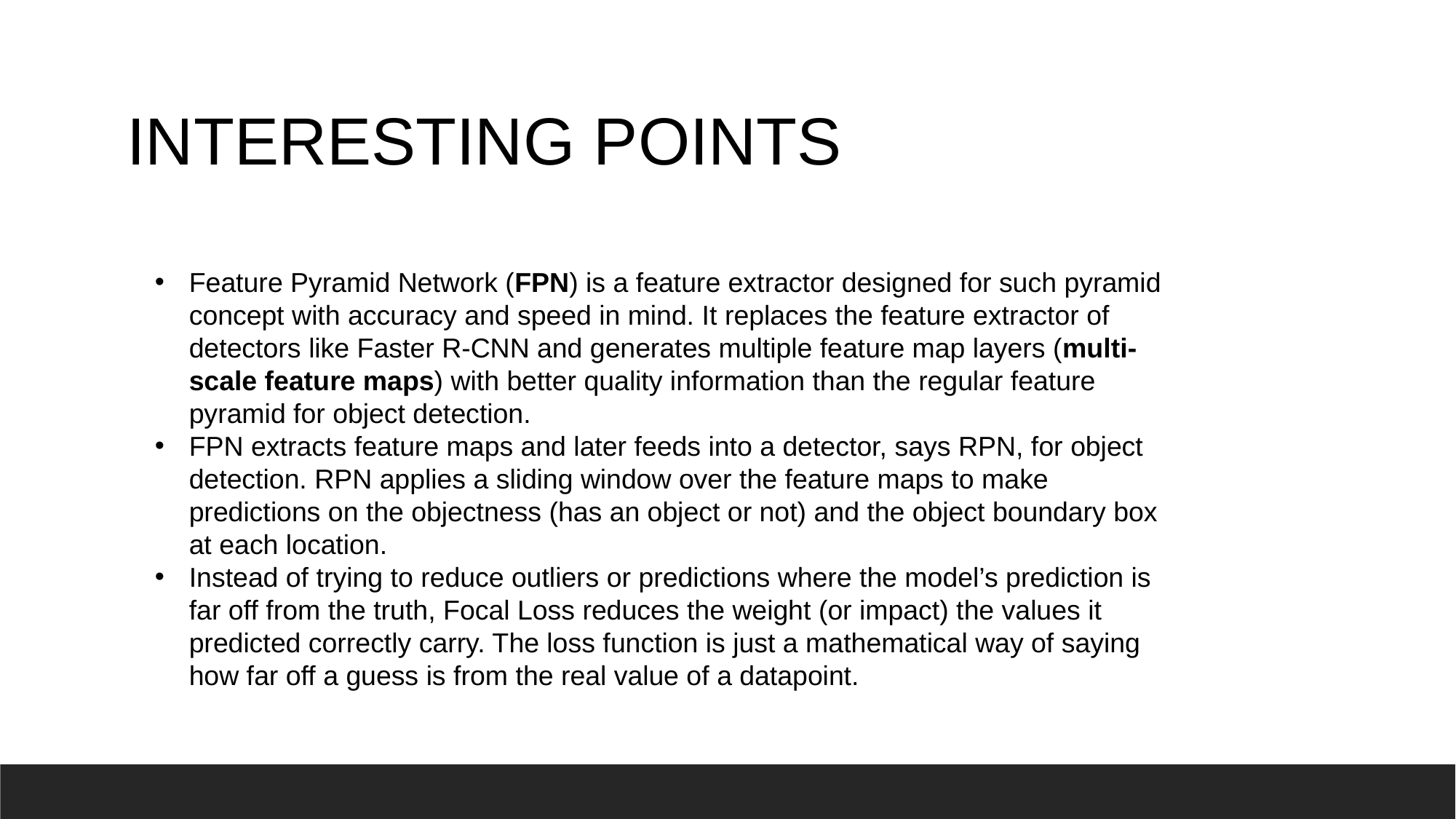

INTERESTING POINTS
Feature Pyramid Network (FPN) is a feature extractor designed for such pyramid concept with accuracy and speed in mind. It replaces the feature extractor of detectors like Faster R-CNN and generates multiple feature map layers (multi-scale feature maps) with better quality information than the regular feature pyramid for object detection.
FPN extracts feature maps and later feeds into a detector, says RPN, for object detection. RPN applies a sliding window over the feature maps to make predictions on the objectness (has an object or not) and the object boundary box at each location.
Instead of trying to reduce outliers or predictions where the model’s prediction is far off from the truth, Focal Loss reduces the weight (or impact) the values it predicted correctly carry. The loss function is just a mathematical way of saying how far off a guess is from the real value of a datapoint.